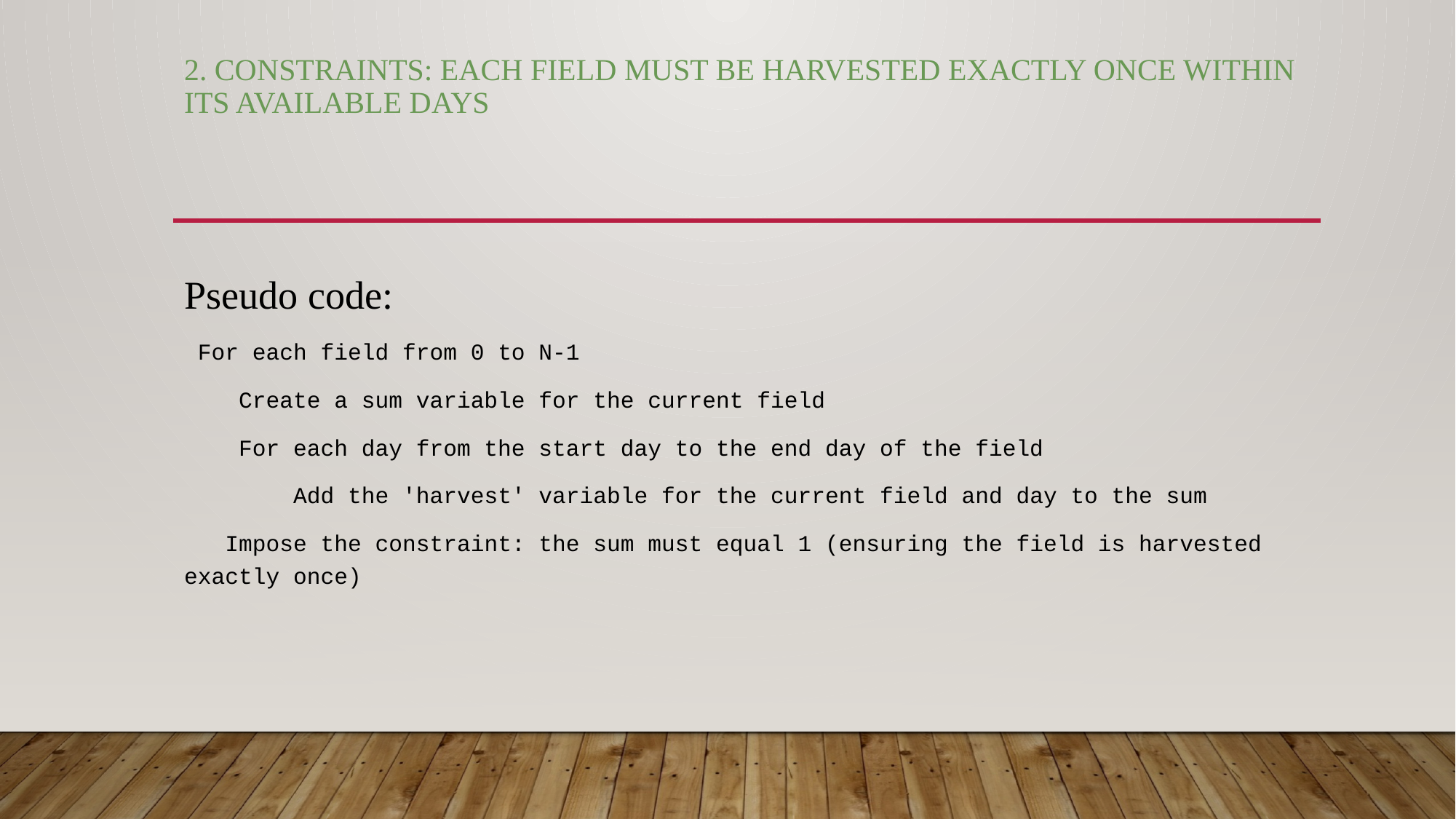

# 2. constraints: Each field must be harvested exactly once within its available days
Pseudo code:
 For each field from 0 to N-1
    Create a sum variable for the current field
    For each day from the start day to the end day of the field
        Add the 'harvest' variable for the current field and day to the sum
   Impose the constraint: the sum must equal 1 (ensuring the field is harvested exactly once)